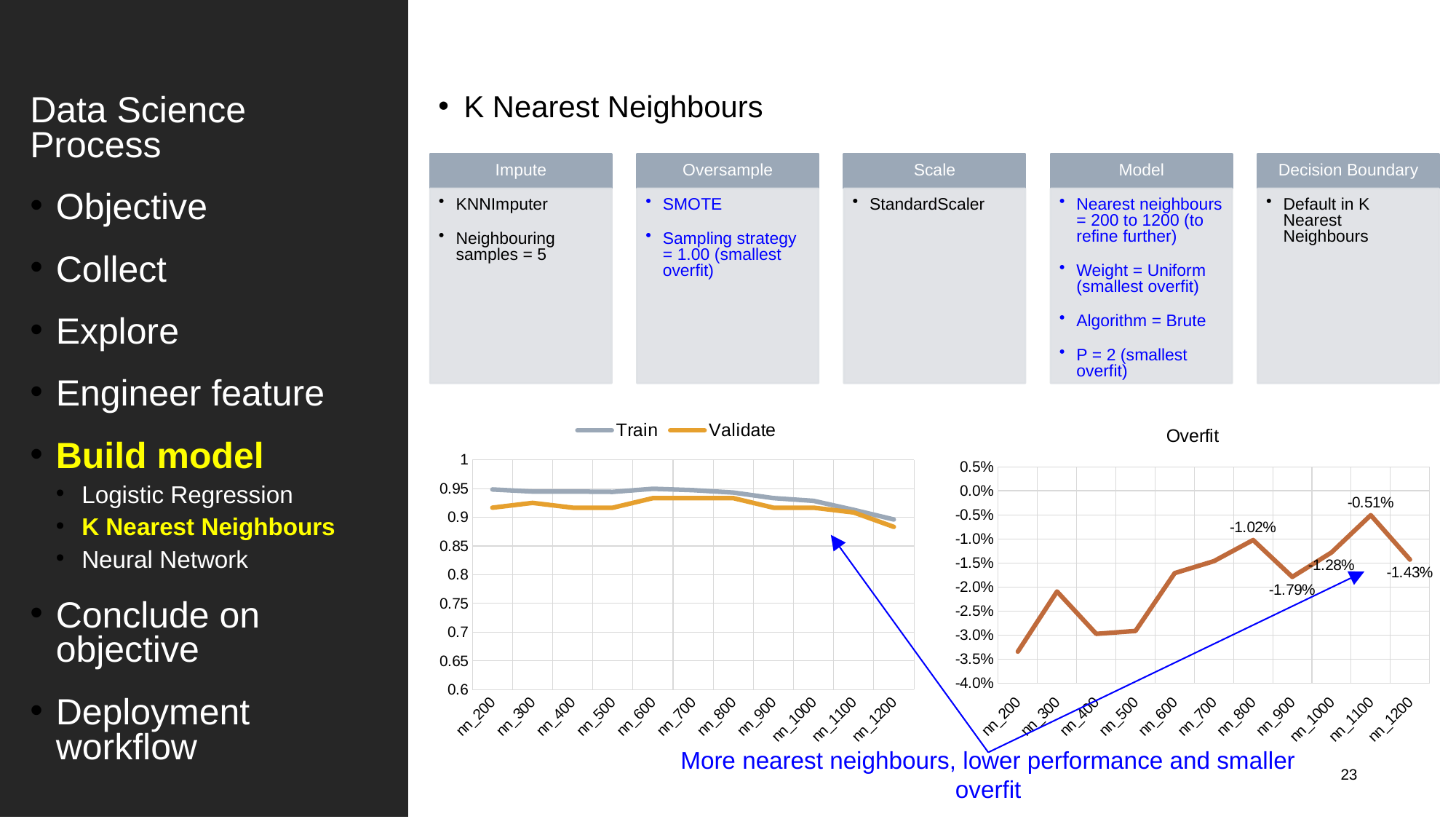

Data Science Process
Objective
Collect
Explore
Engineer feature
Build model
Logistic Regression
K Nearest Neighbours
Neural Network
Conclude on objective
Deployment workflow
K Nearest Neighbours
Impute
KNNImputer
Neighbouring samples = 5
Oversample
SMOTE
Sampling strategy = 1.00 (smallest overfit)
Scale
StandardScaler
Model
Nearest neighbours = 200 to 1200 (to refine further)
Weight = Uniform (smallest overfit)
Algorithm = Brute
P = 2 (smallest overfit)
Decision Boundary
Default in K Nearest Neighbours

### Chart

| Category | Train | Validate |
|---|---|---|
| nn_200 | 0.948375161 | 0.916666667 |
| nn_300 | 0.94477692 | 0.925 |
| nn_400 | 0.944771557 | 0.916666667 |
| nn_500 | 0.944176319 | 0.916666667 |
| nn_600 | 0.949576362 | 0.933333333 |
| nn_700 | 0.947184685 | 0.933333333 |
| nn_800 | 0.942975118 | 0.933333333 |
| nn_900 | 0.933365508 | 0.916666667 |
| nn_1000 | 0.928560704 | 0.916666667 |
| nn_1100 | 0.91295045 | 0.908333333 |
| nn_1200 | 0.896144359 | 0.883333333 |

### Chart:

| Category | Overfit |
|---|---|
| nn_200 | -0.033434547 |
| nn_300 | -0.020932899 |
| nn_400 | -0.029747816 |
| nn_500 | -0.029136139 |
| nn_600 | -0.017105553 |
| nn_700 | -0.014623707 |
| nn_800 | -0.010224856 |
| nn_900 | -0.017890999 |
| nn_1000 | -0.012809111 |
| nn_1100 | -0.005057358 |
| nn_1200 | -0.014295716 |
More nearest neighbours, lower performance and smaller overfit
23